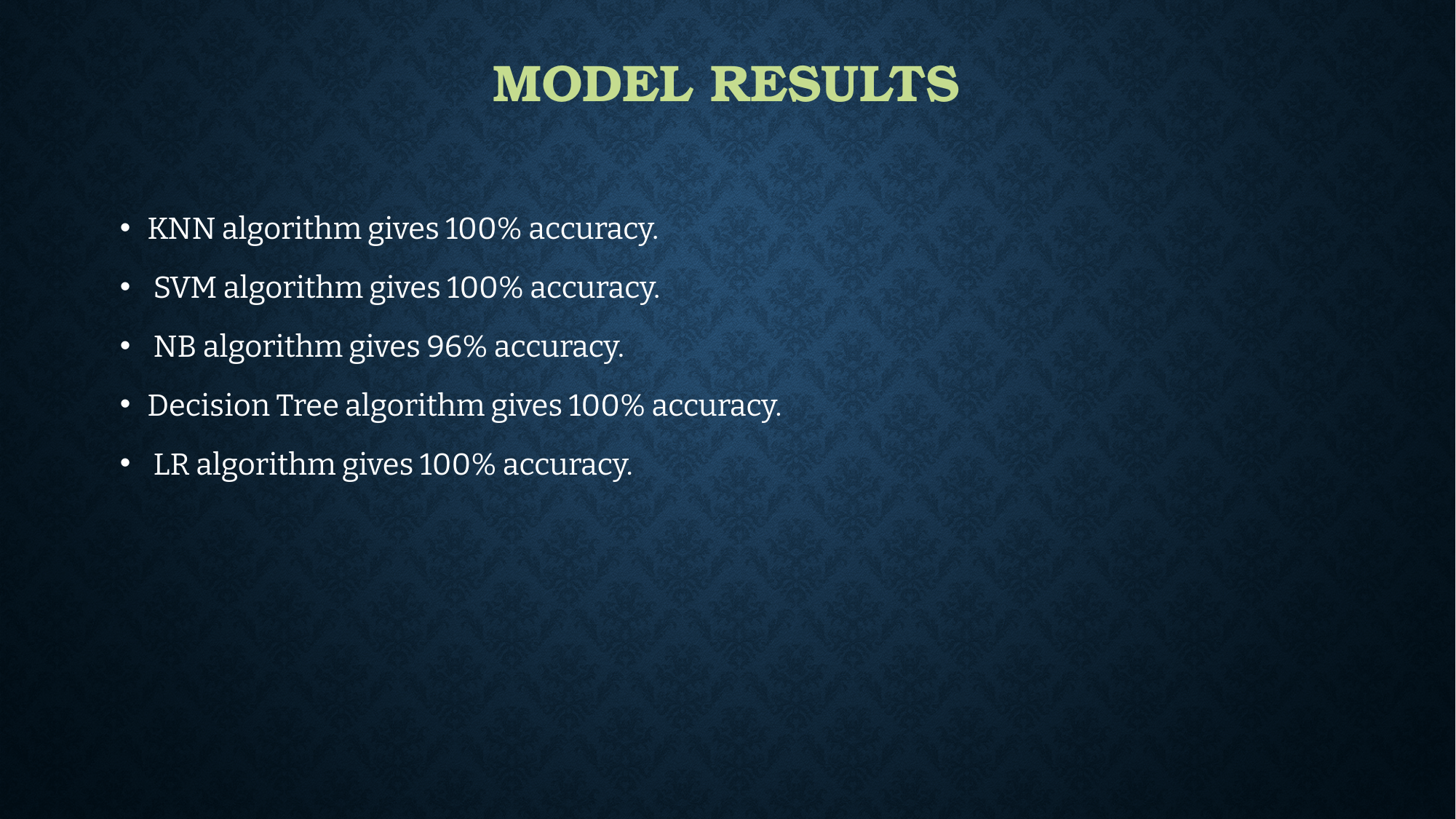

# MODEL RESULTS
KNN algorithm gives 100% accuracy.
 SVM algorithm gives 100% accuracy.
 NB algorithm gives 96% accuracy.
Decision Tree algorithm gives 100% accuracy.
 LR algorithm gives 100% accuracy.